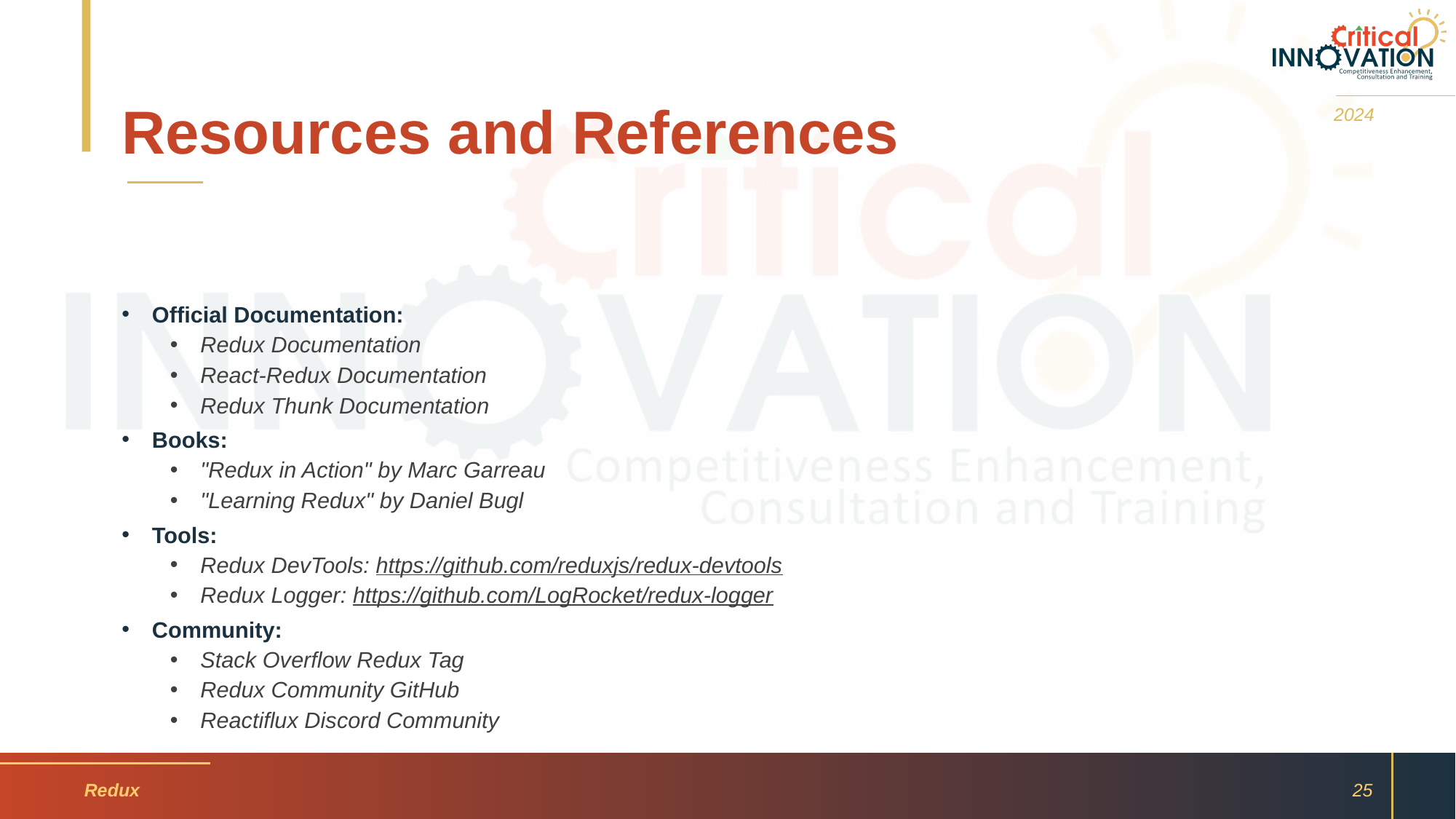

# Resources and References
2024

Official Documentation:
Redux Documentation
React-Redux Documentation
Redux Thunk Documentation
Books:
"Redux in Action" by Marc Garreau
"Learning Redux" by Daniel Bugl
Tools:
Redux DevTools: https://github.com/reduxjs/redux-devtools
Redux Logger: https://github.com/LogRocket/redux-logger
Community:
Stack Overflow Redux Tag
Redux Community GitHub
Reactiflux Discord Community
Redux
25